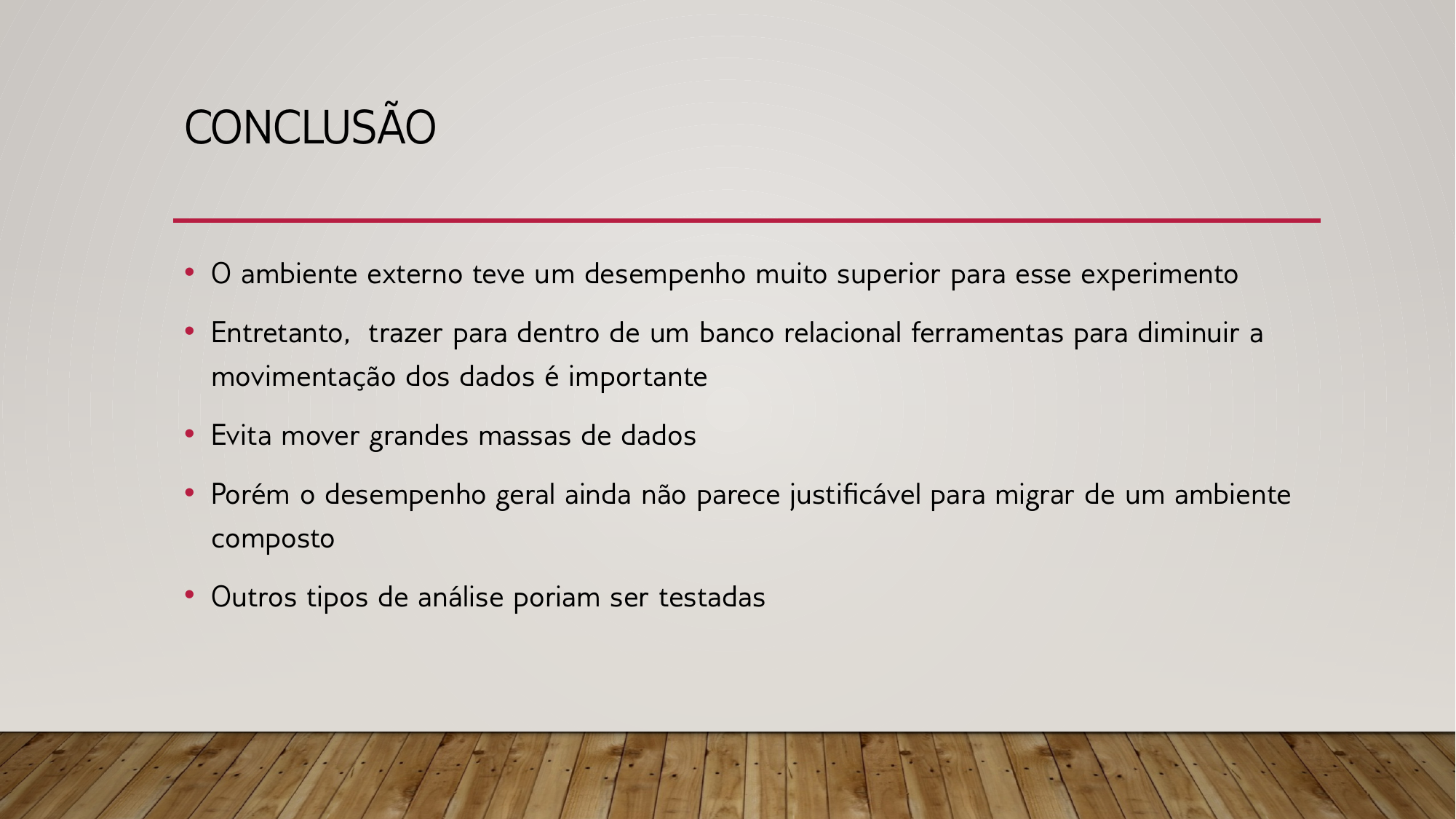

# conclusão
O ambiente externo teve um desempenho muito superior para esse experimento
Entretanto,  trazer para dentro de um banco relacional ferramentas para diminuir a movimentação dos dados é importante
Evita mover grandes massas de dados
Porém o desempenho geral ainda não parece justificável para migrar de um ambiente composto
Outros tipos de análise poriam ser testadas